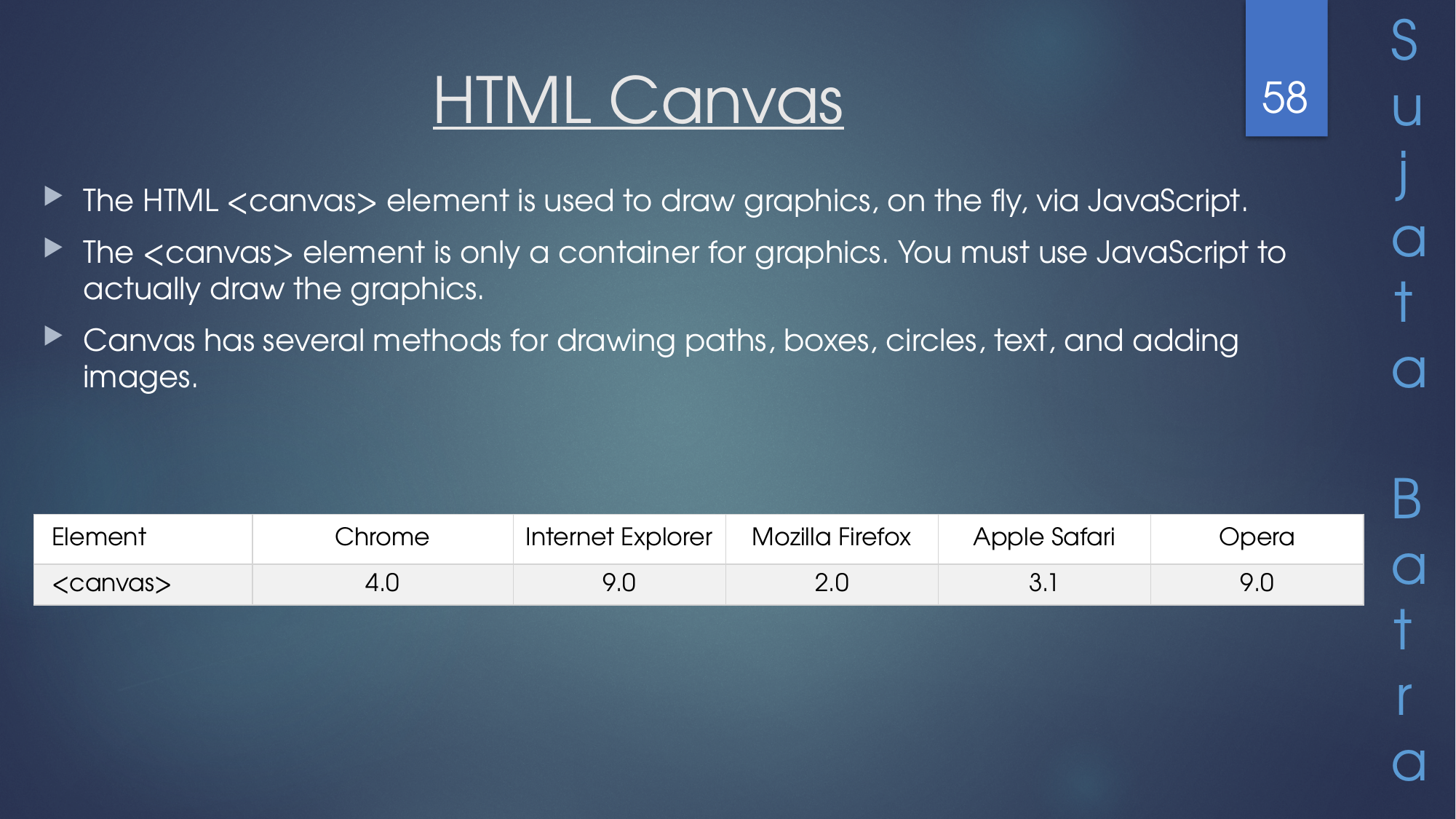

58
# HTML Canvas
The HTML <canvas> element is used to draw graphics, on the fly, via JavaScript.
The <canvas> element is only a container for graphics. You must use JavaScript to actually draw the graphics.
Canvas has several methods for drawing paths, boxes, circles, text, and adding images.
| Element | Chrome | Internet Explorer | Mozilla Firefox | Apple Safari | Opera |
| --- | --- | --- | --- | --- | --- |
| <canvas> | 4.0 | 9.0 | 2.0 | 3.1 | 9.0 |